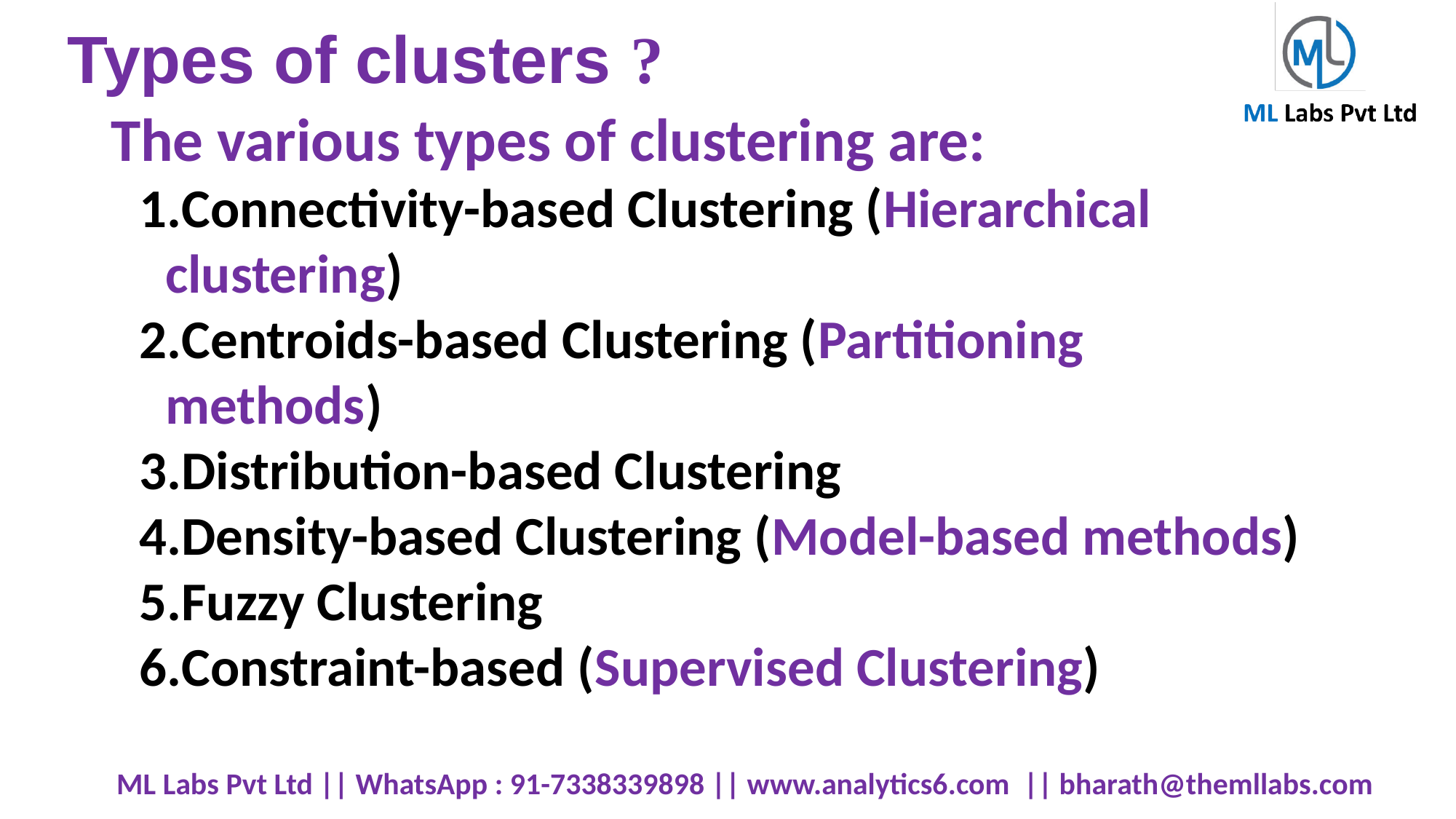

# Types of clusters ?
The various types of clustering are:
Connectivity-based Clustering (Hierarchical clustering)
Centroids-based Clustering (Partitioning methods)
Distribution-based Clustering
Density-based Clustering (Model-based methods)
Fuzzy Clustering
Constraint-based (Supervised Clustering)